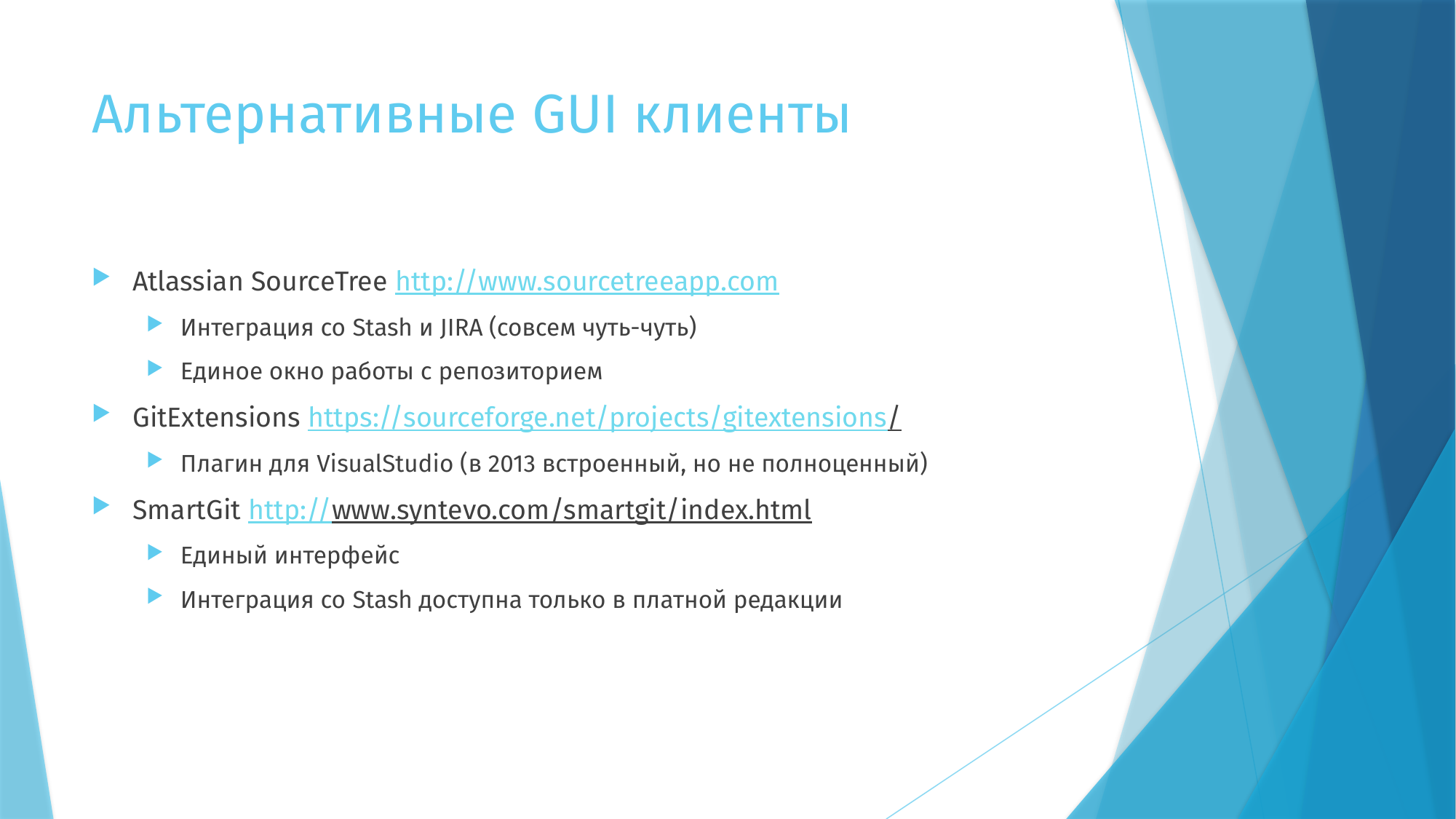

# Альтернативные GUI клиенты
Atlassian SourceTree http://www.sourcetreeapp.com
Интеграция со Stash и JIRA (совсем чуть-чуть)
Единое окно работы с репозиторием
GitExtensions https://sourceforge.net/projects/gitextensions/
Плагин для VisualStudio (в 2013 встроенный, но не полноценный)
SmartGit http://www.syntevo.com/smartgit/index.html
Единый интерфейс
Интеграция со Stash доступна только в платной редакции